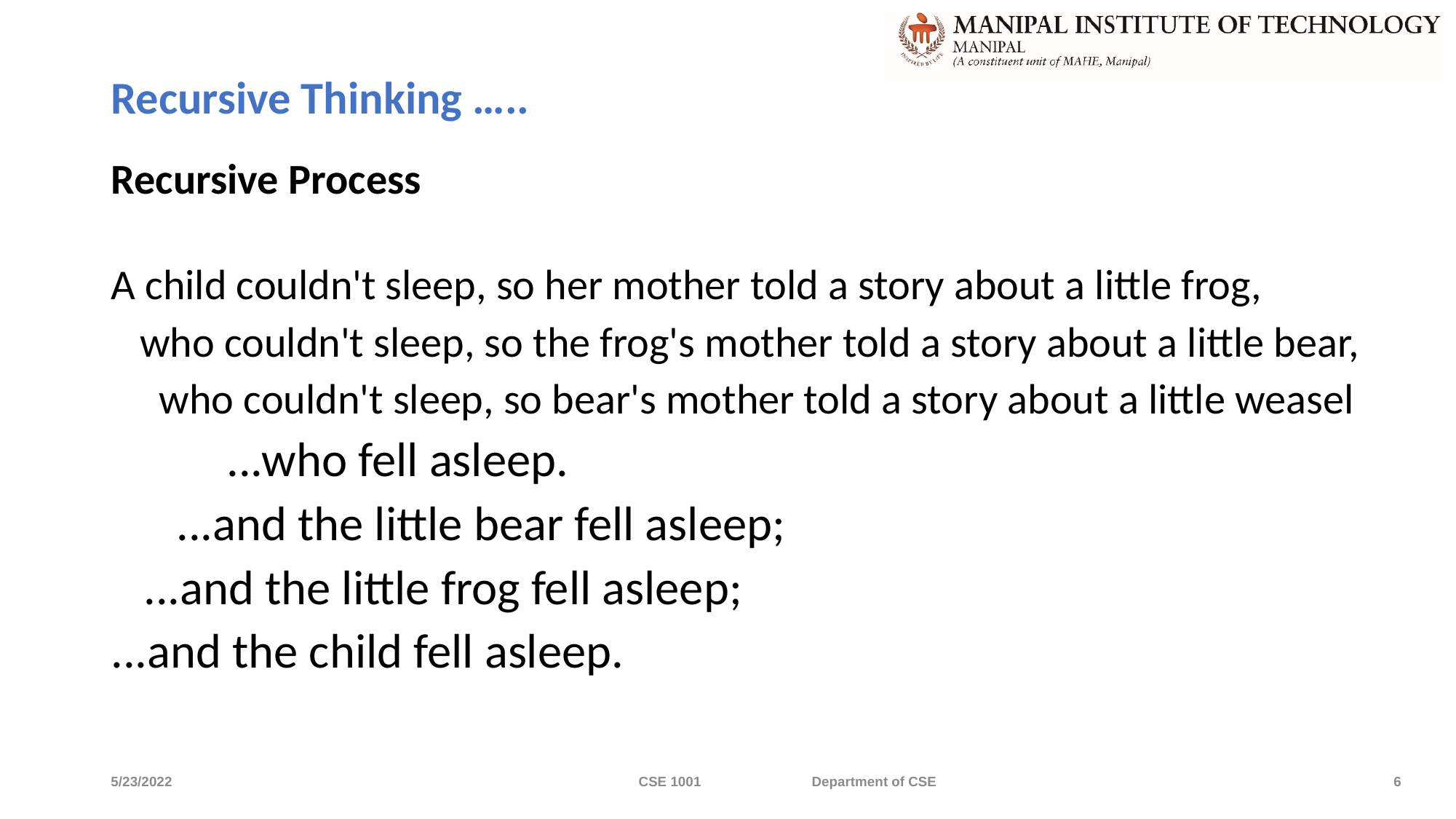

# Recursive Thinking …..
Recursive Process

A child couldn't sleep, so her mother told a story about a little frog,
   who couldn't sleep, so the frog's mother told a story about a little bear,
     who couldn't sleep, so bear's mother told a story about a little weasel
            ...who fell asleep.
      ...and the little bear fell asleep;
   ...and the little frog fell asleep;
...and the child fell asleep.
5/23/2022
CSE 1001                             Department of CSE
6